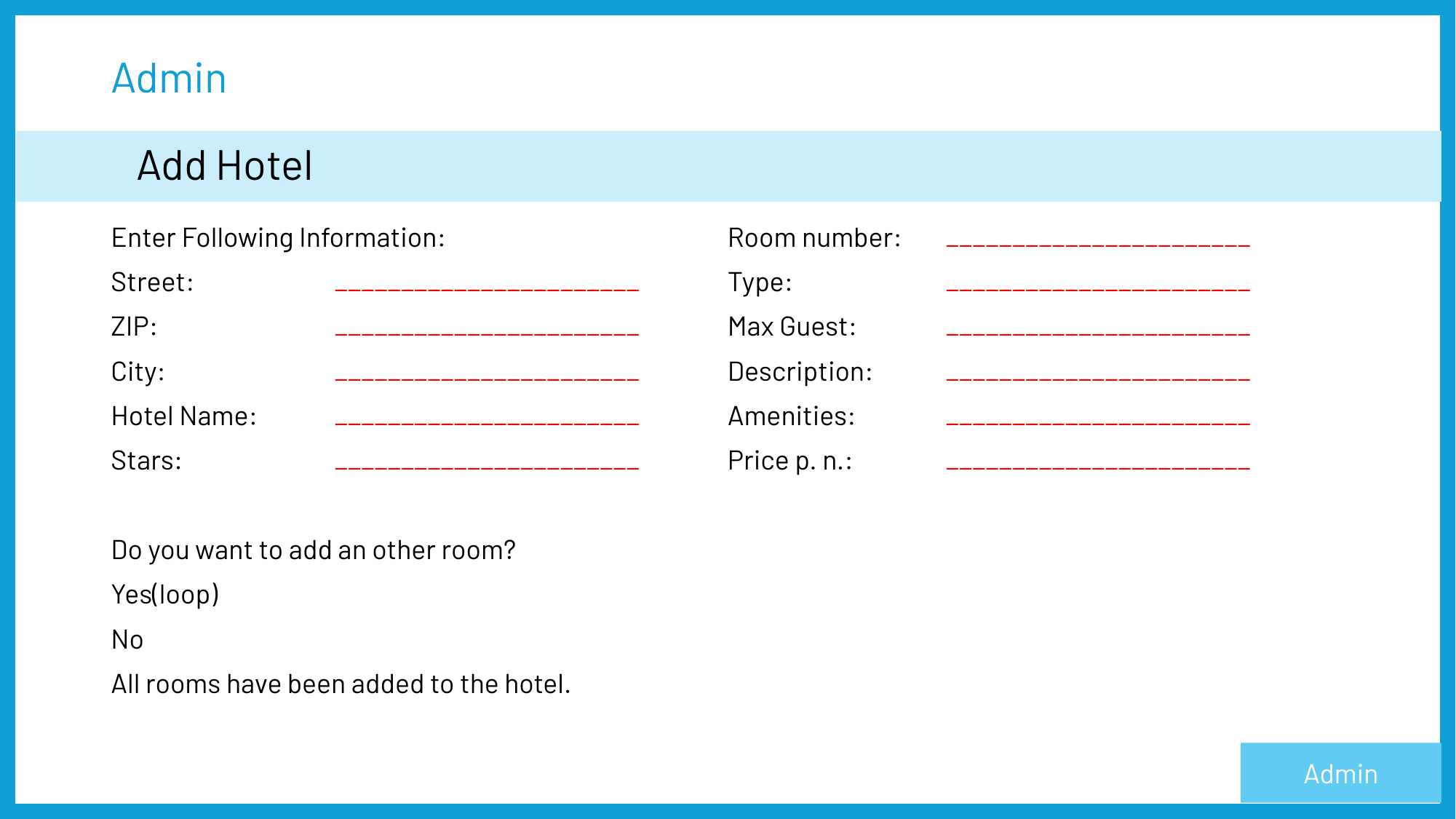

# Admin
	Add Hotel
Enter Following Information:
Street:		 _______________________
ZIP:		 _______________________
City:		 _______________________
Hotel Name:	 _______________________
Stars:		 _______________________

Do you want to add an other room?
Yes(loop)
No
All rooms have been added to the hotel.
Room number: 	_______________________
Type:		_______________________
Max Guest:	_______________________
Description:	_______________________
Amenities:	_______________________
Price p. n.:	_______________________